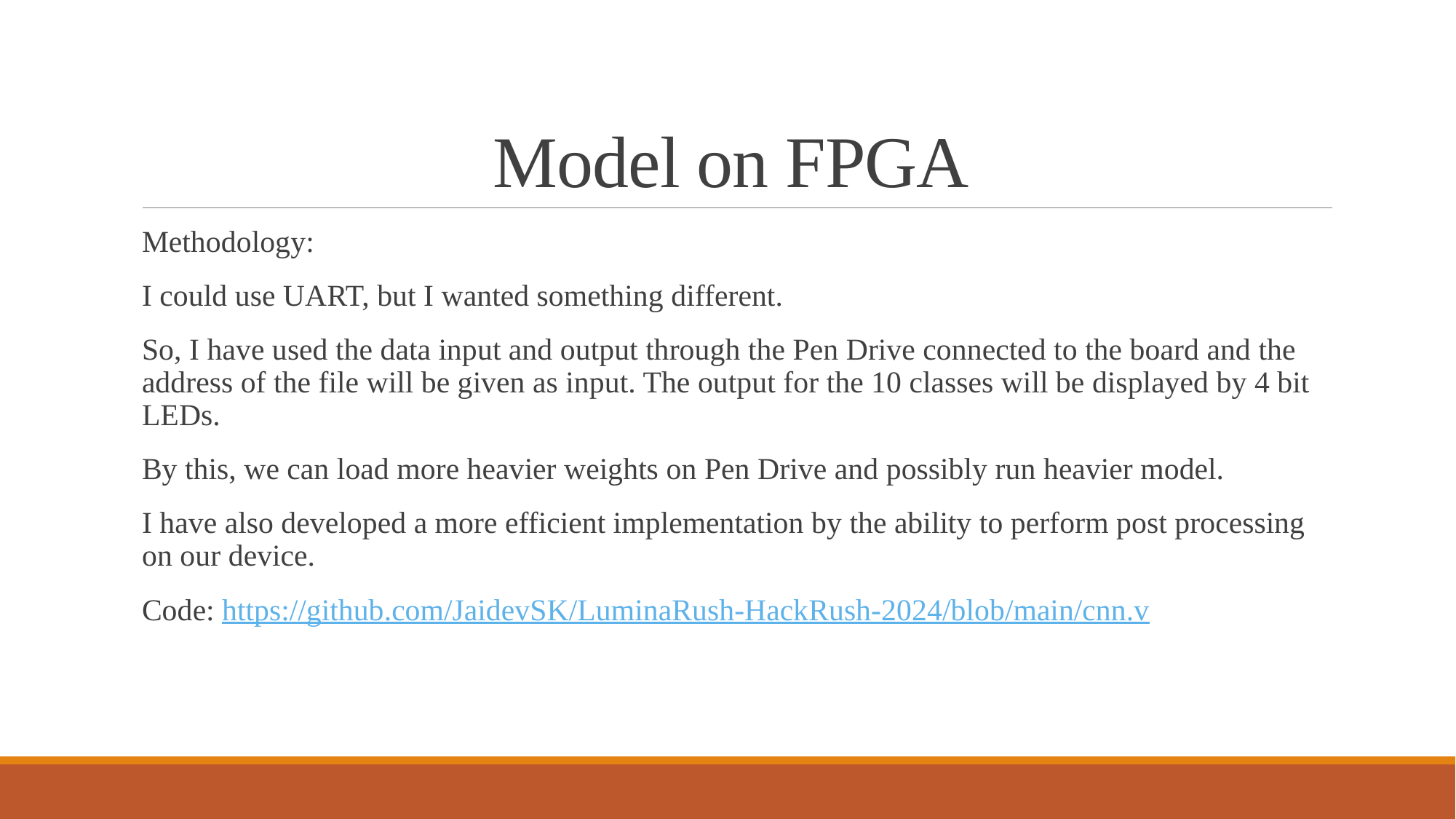

# Model on FPGA
Methodology:
I could use UART, but I wanted something different.
So, I have used the data input and output through the Pen Drive connected to the board and the address of the file will be given as input. The output for the 10 classes will be displayed by 4 bit LEDs.
By this, we can load more heavier weights on Pen Drive and possibly run heavier model.
I have also developed a more efficient implementation by the ability to perform post processing on our device.
Code: https://github.com/JaidevSK/LuminaRush-HackRush-2024/blob/main/cnn.v